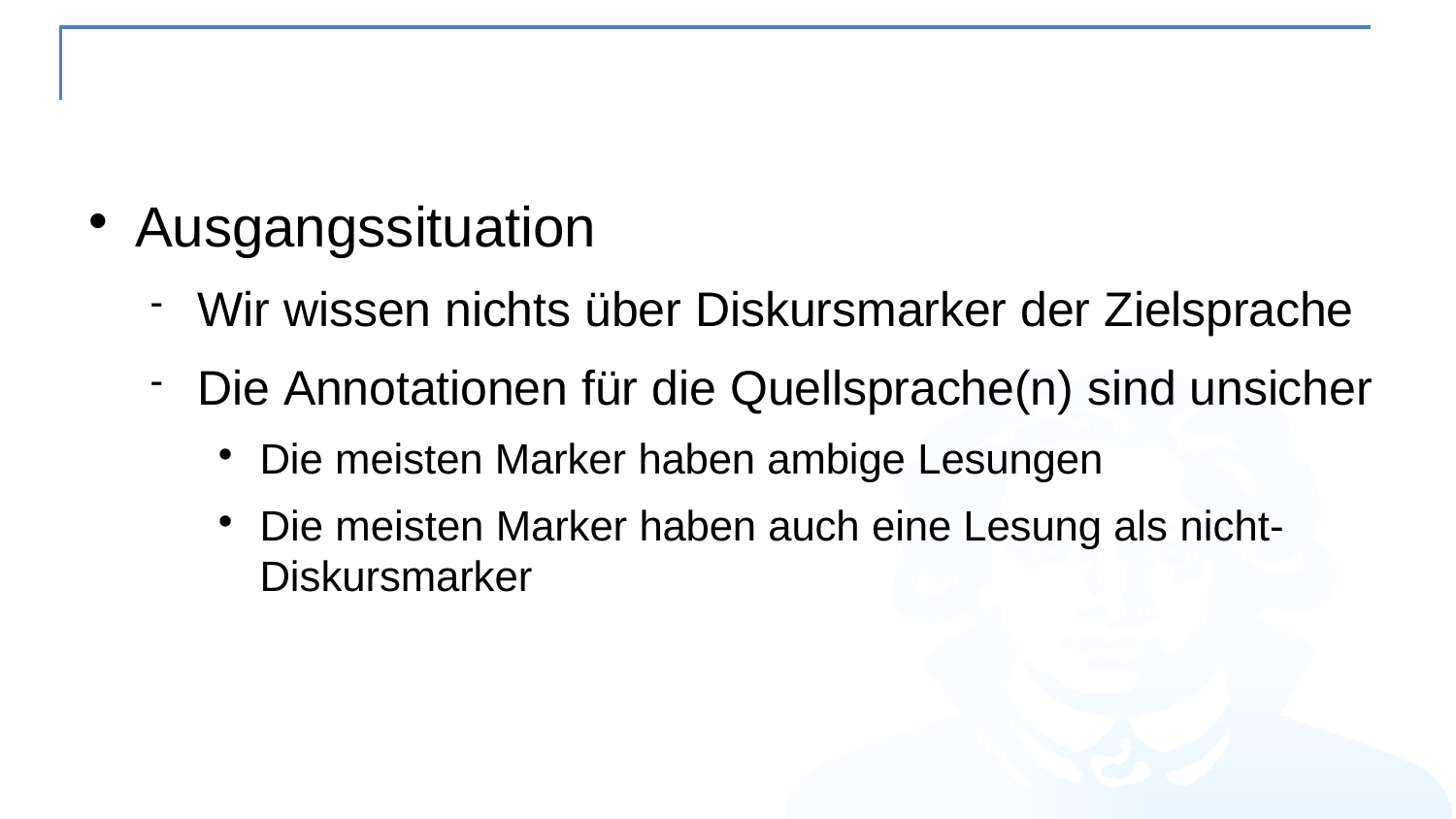

Ausgangssituation
Wir wissen nichts über Diskursmarker der Zielsprache
Die Annotationen für die Quellsprache(n) sind unsicher
Die meisten Marker haben ambige Lesungen
Die meisten Marker haben auch eine Lesung als nicht-
Diskursmarker